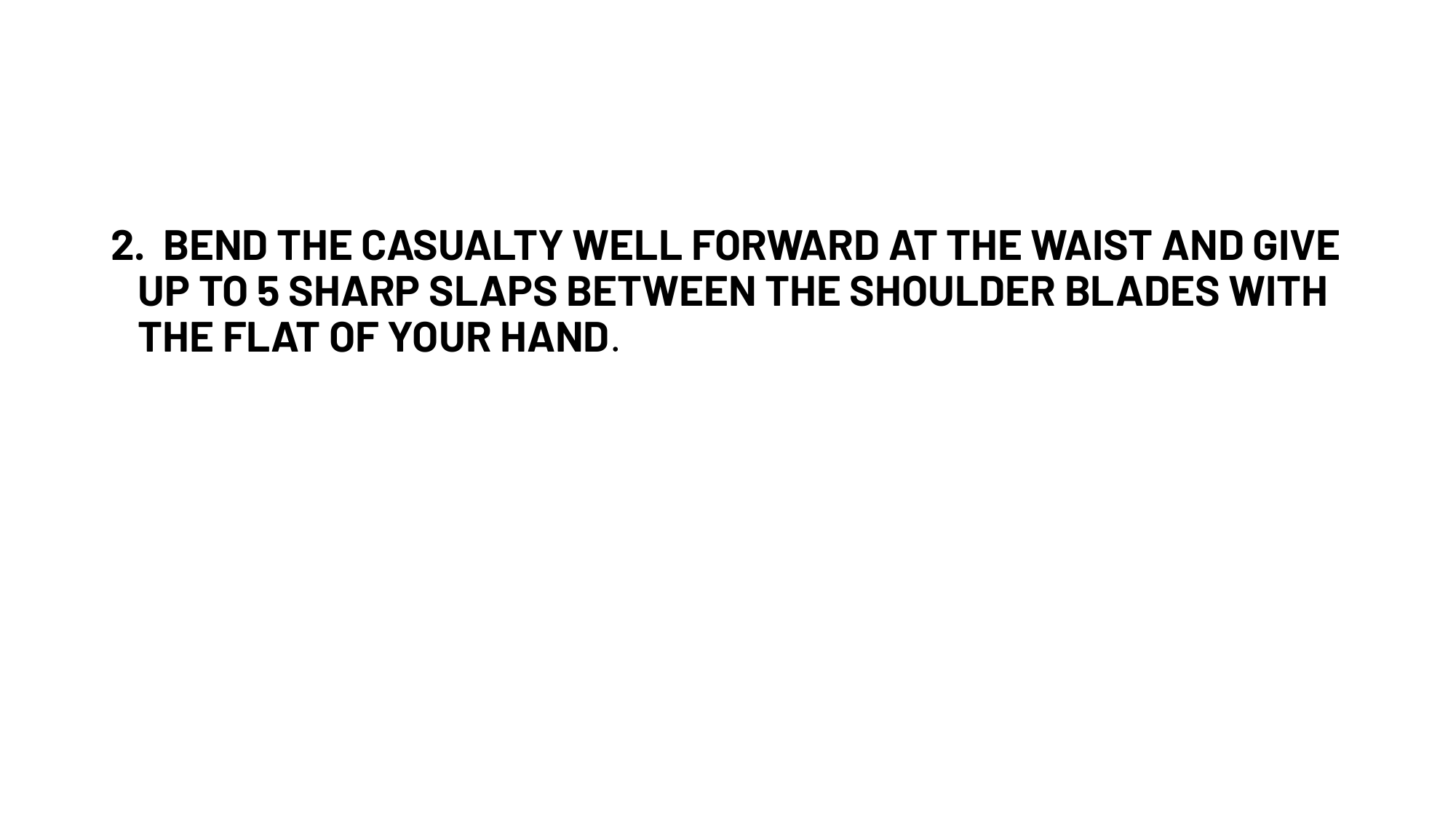

#
2.  BEND THE CASUALTY WELL FORWARD AT THE WAIST AND GIVE UP TO 5 SHARP SLAPS BETWEEN THE SHOULDER BLADES WITH THE FLAT OF YOUR HAND.